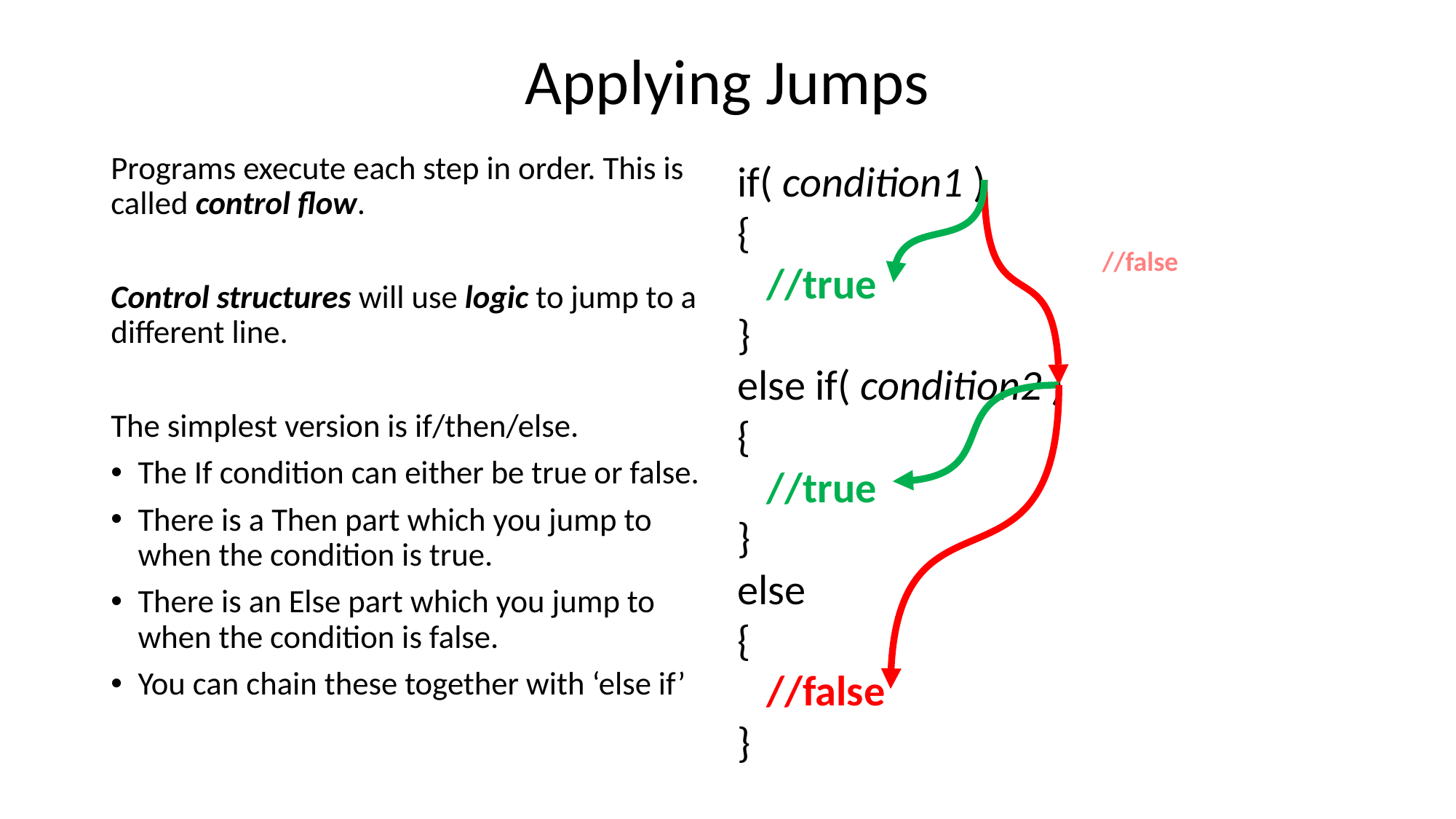

# Applying Jumps
Programs execute each step in order. This is called control flow.

Control structures will use logic to jump to a different line.

The simplest version is if/then/else.
The If condition can either be true or false.
There is a Then part which you jump to when the condition is true.
There is an Else part which you jump to when the condition is false.
You can chain these together with ‘else if’
if( condition1 )
{
   //true
}
else if( condition2 )
{
   //true
}
else
{
   //false
}

//false